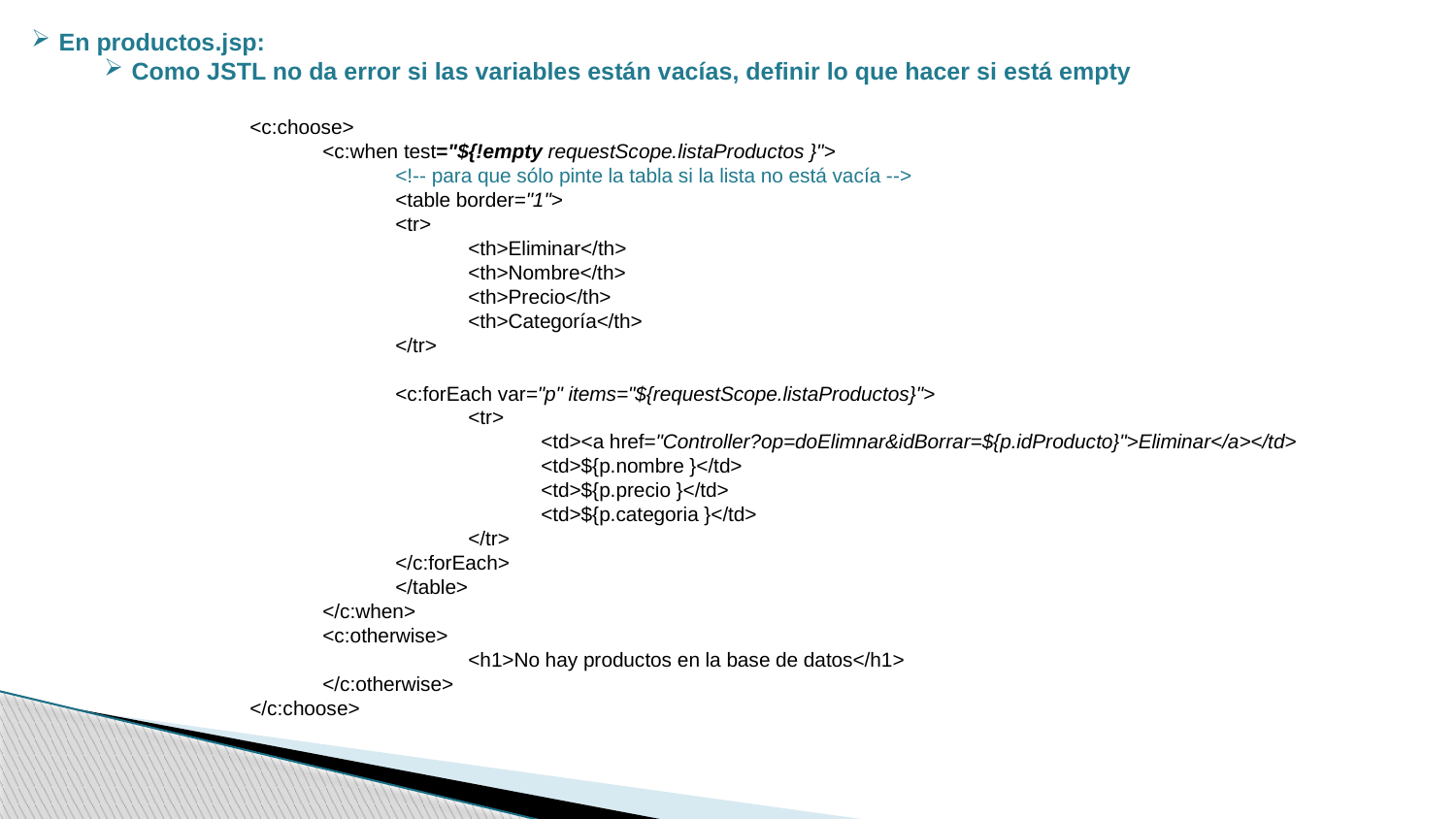

En productos.jsp:
Como JSTL no da error si las variables están vacías, definir lo que hacer si está empty

<c:choose>
<c:when test="${!empty requestScope.listaProductos }">
<!-- para que sólo pinte la tabla si la lista no está vacía -->
<table border="1">
<tr>
<th>Eliminar</th>
<th>Nombre</th>
<th>Precio</th>
<th>Categoría</th>
</tr>

<c:forEach var="p" items="${requestScope.listaProductos}">
<tr>
<td><a href="Controller?op=doElimnar&idBorrar=${p.idProducto}">Eliminar</a></td>
<td>${p.nombre }</td>
<td>${p.precio }</td>
<td>${p.categoria }</td>
</tr>
</c:forEach>
</table>
</c:when>
<c:otherwise>
	<h1>No hay productos en la base de datos</h1>
</c:otherwise>
</c:choose>